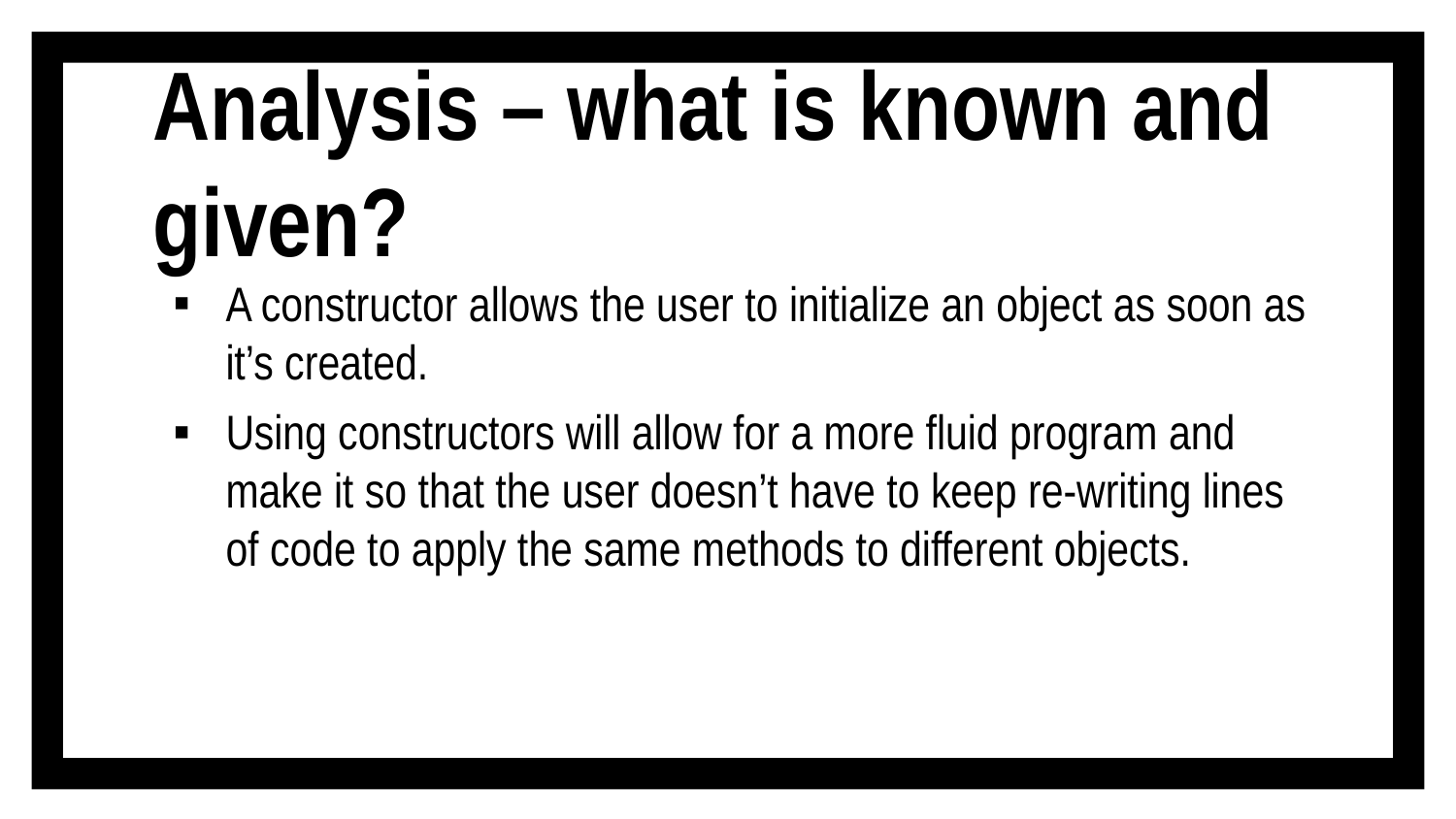

# Analysis – what is known and given?
A constructor allows the user to initialize an object as soon as it’s created.
Using constructors will allow for a more fluid program and make it so that the user doesn’t have to keep re-writing lines of code to apply the same methods to different objects.